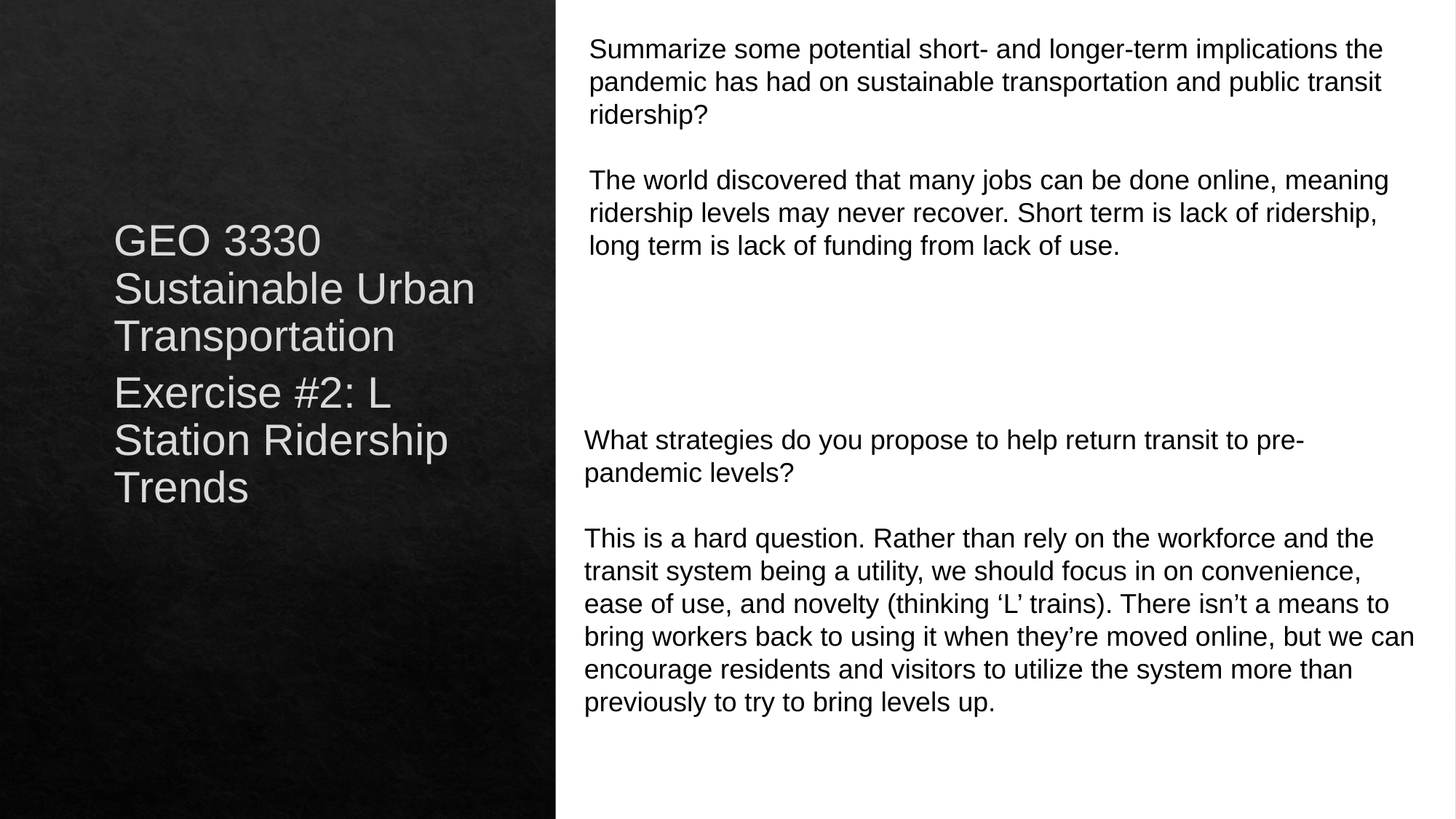

Summarize some potential short- and longer-term implications the pandemic has had on sustainable transportation and public transit ridership?

The world discovered that many jobs can be done online, meaning ridership levels may never recover. Short term is lack of ridership, long term is lack of funding from lack of use.
GEO 3330 Sustainable Urban Transportation
Exercise #2: L Station Ridership Trends
What strategies do you propose to help return transit to pre-pandemic levels?

This is a hard question. Rather than rely on the workforce and the transit system being a utility, we should focus in on convenience, ease of use, and novelty (thinking ‘L’ trains). There isn’t a means to bring workers back to using it when they’re moved online, but we can encourage residents and visitors to utilize the system more than previously to try to bring levels up.